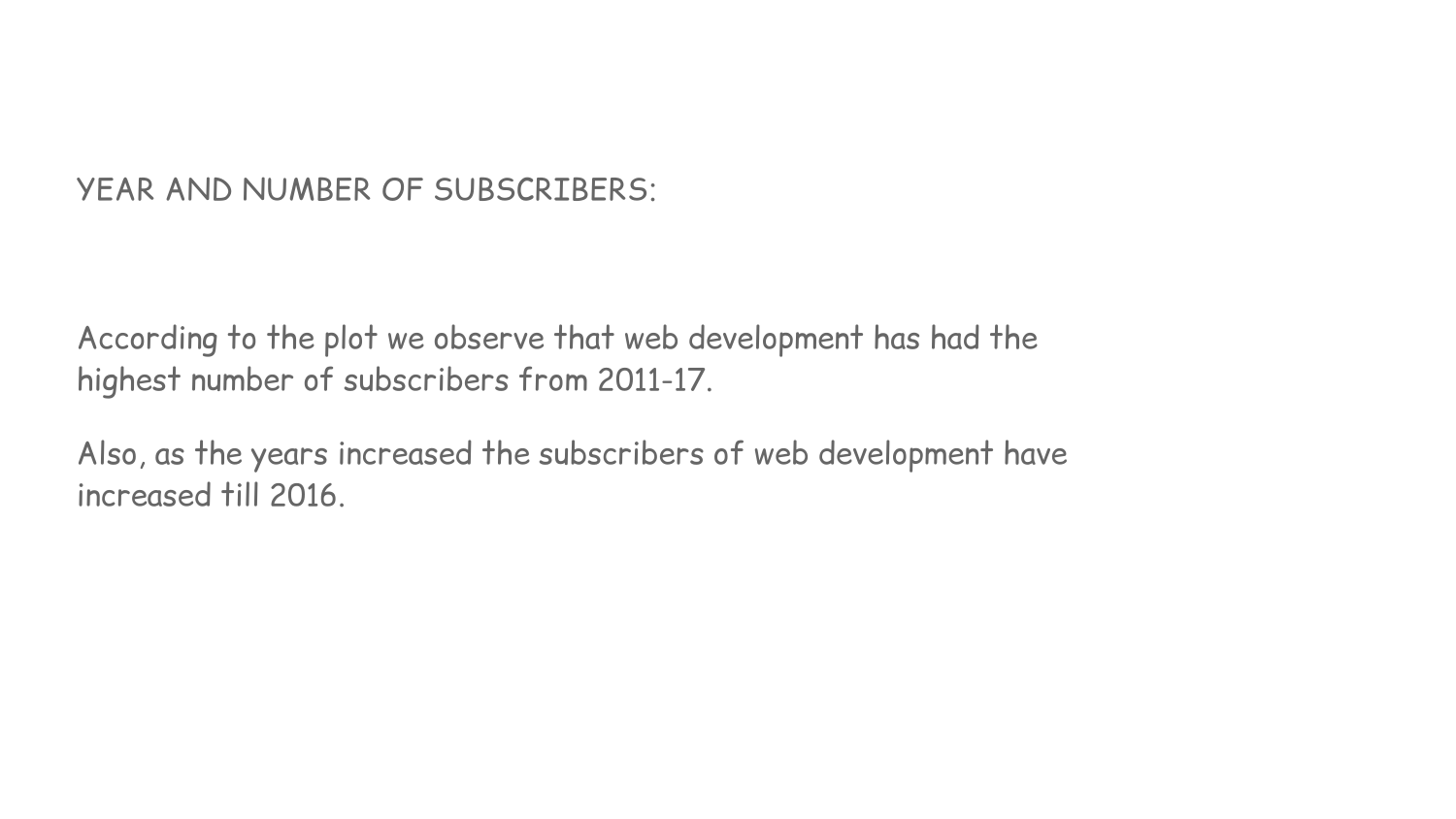

YEAR AND NUMBER OF SUBSCRIBERS:

According to the plot we observe that web development has had the highest number of subscribers from 2011-17.
Also, as the years increased the subscribers of web development have increased till 2016.